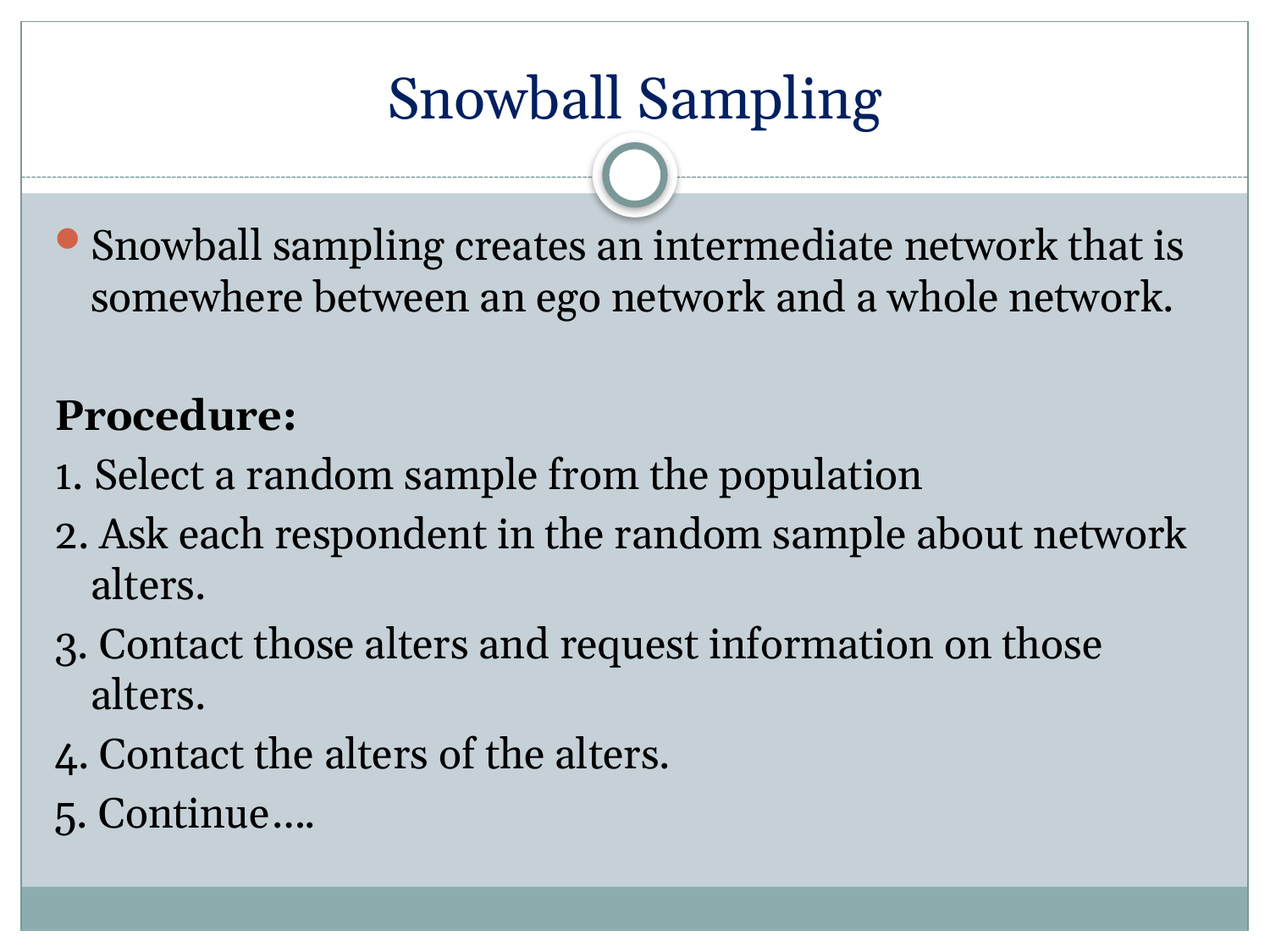

# Snowball Sampling
Snowball sampling creates an intermediate network that is somewhere between an ego network and a whole network.

Procedure:
1. Select a random sample from the population
2. Ask each respondent in the random sample about network alters.
3. Contact those alters and request information on those alters.
4. Contact the alters of the alters.
5. Continue….